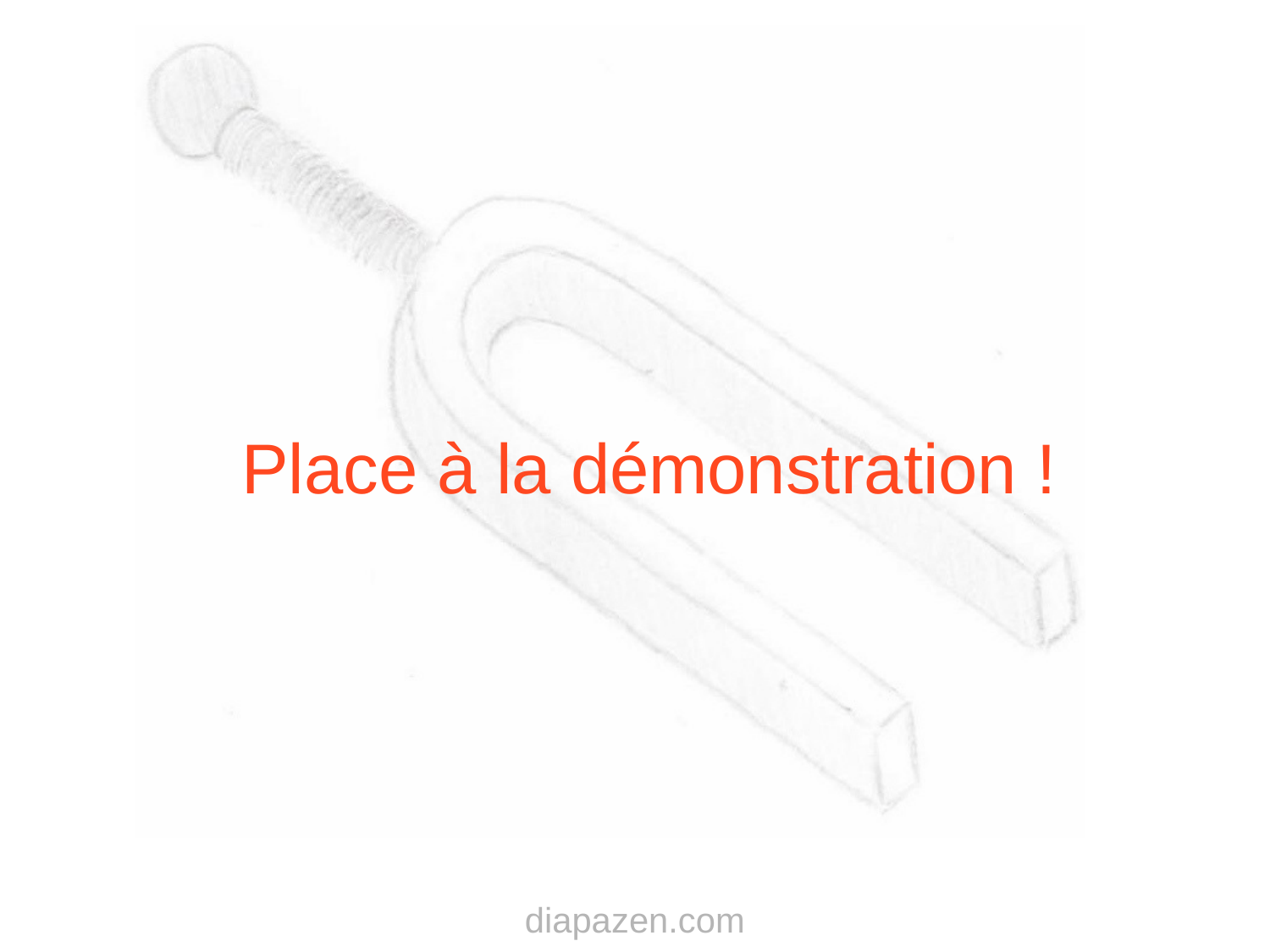

# Place à la démonstration !
diapazen.com